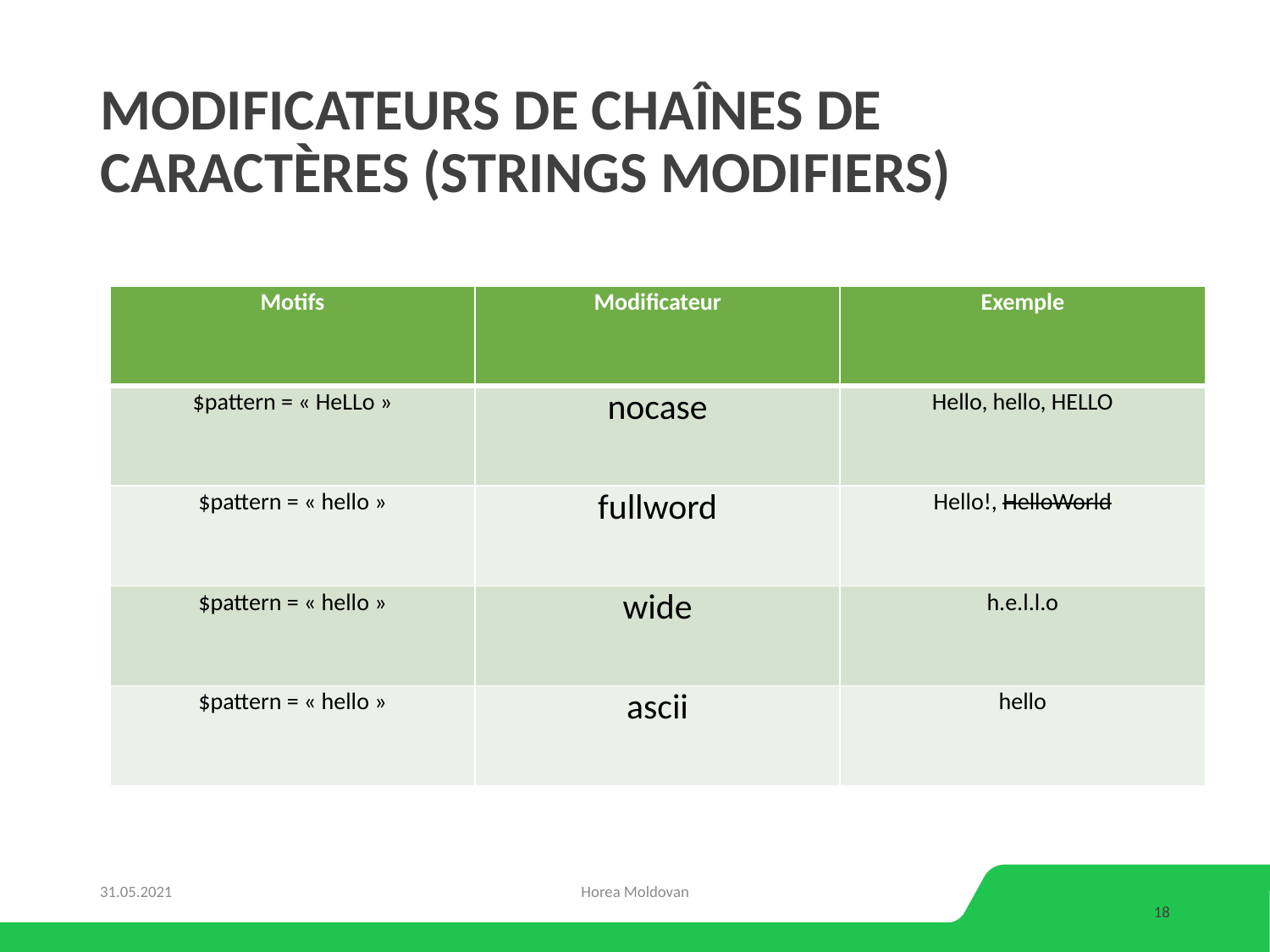

# Modificateurs de chaînes de caractères (strings modifiers)
| Motifs | Modificateur | Exemple |
| --- | --- | --- |
| $pattern = « HeLLo » | nocase | Hello, hello, HELLO |
| $pattern = « hello » | fullword | Hello!, HelloWorld |
| $pattern = « hello » | wide | h.e.l.l.o |
| $pattern = « hello » | ascii | hello |

31.05.2021
Horea Moldovan
18